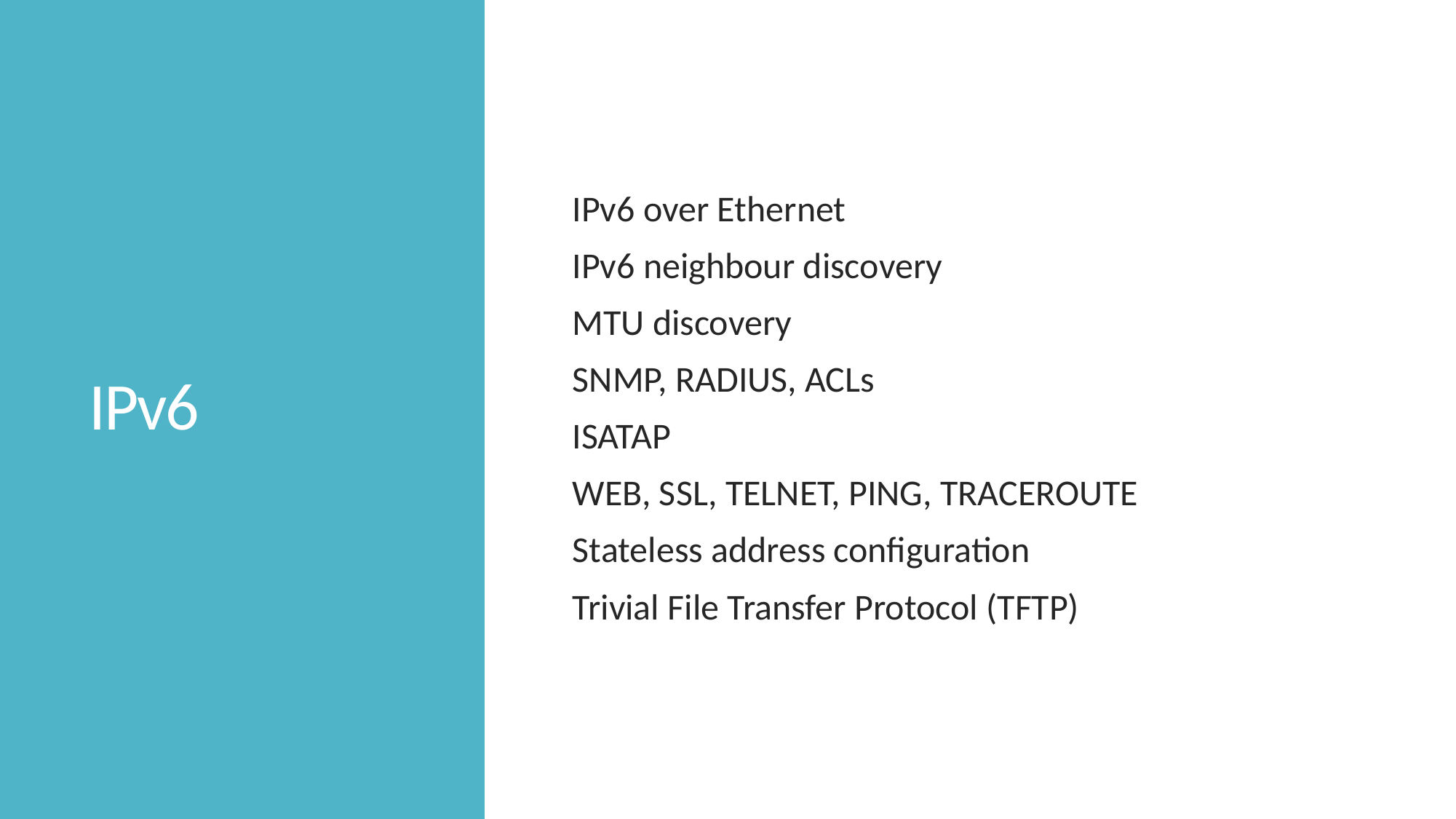

# IPv6
IPv6 over Ethernet
IPv6 neighbour discovery
MTU discovery
SNMP, RADIUS, ACLs
ISATAP
WEB, SSL, TELNET, PING, TRACEROUTE
Stateless address configuration
Trivial File Transfer Protocol (TFTP)